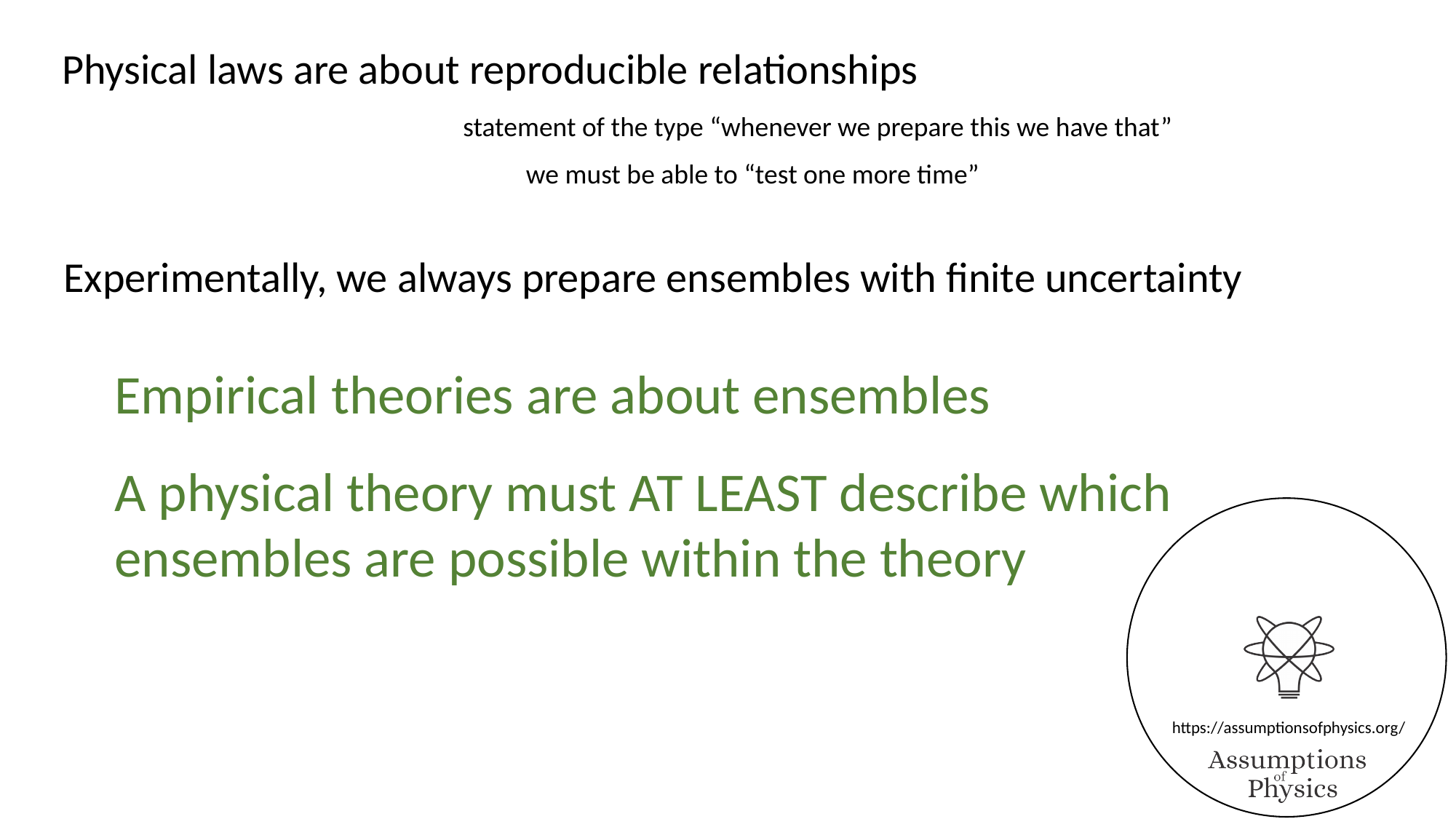

Physical laws are about reproducible relationships
statement of the type “whenever we prepare this we have that”
we must be able to “test one more time”
Experimentally, we always prepare ensembles with finite uncertainty
Empirical theories are about ensembles
A physical theory must AT LEAST describe which ensembles are possible within the theory